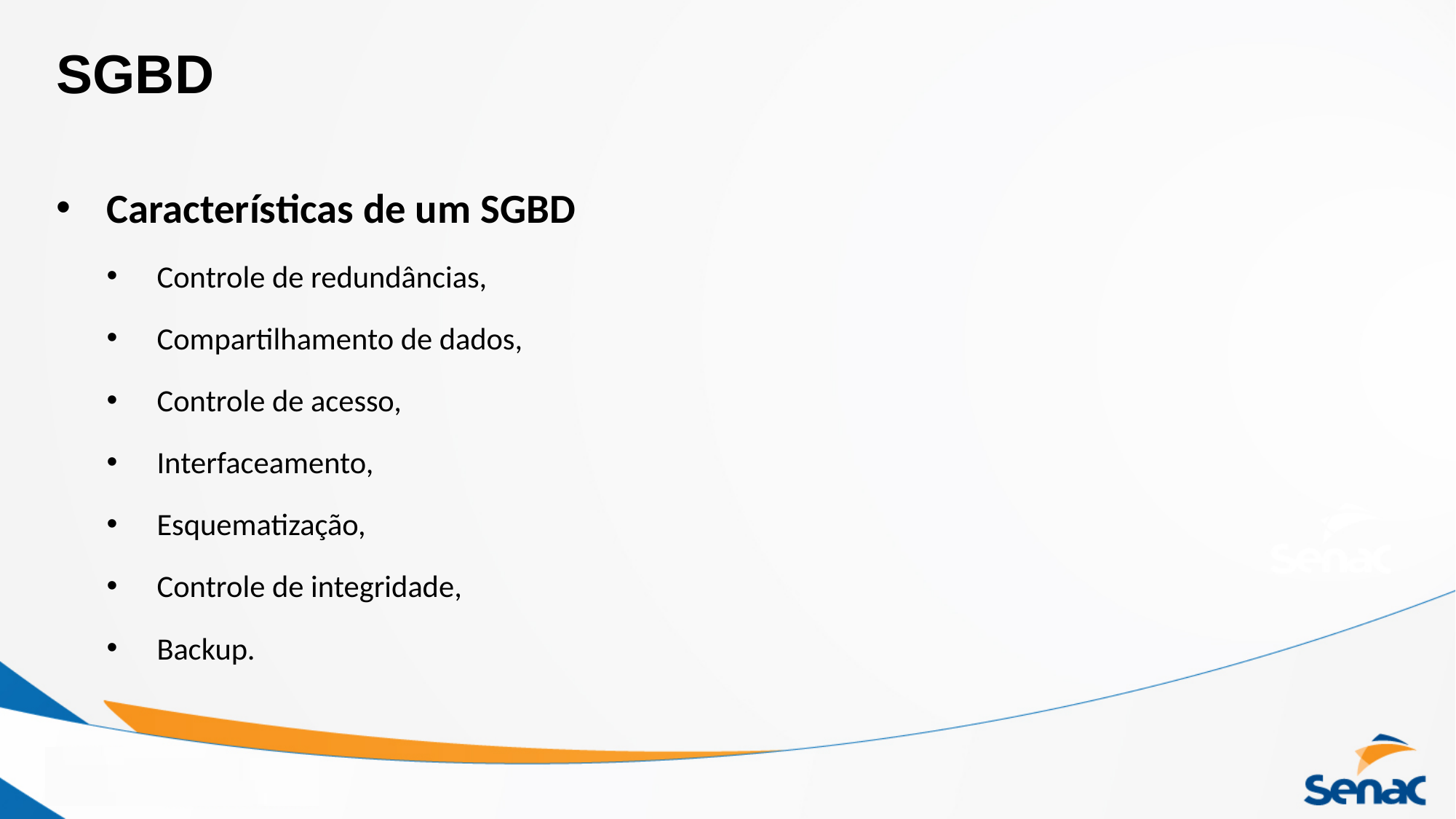

# SGBD
Características de um SGBD
Controle de redundâncias,
Compartilhamento de dados,
Controle de acesso,
Interfaceamento,
Esquematização,
Controle de integridade,
Backup.